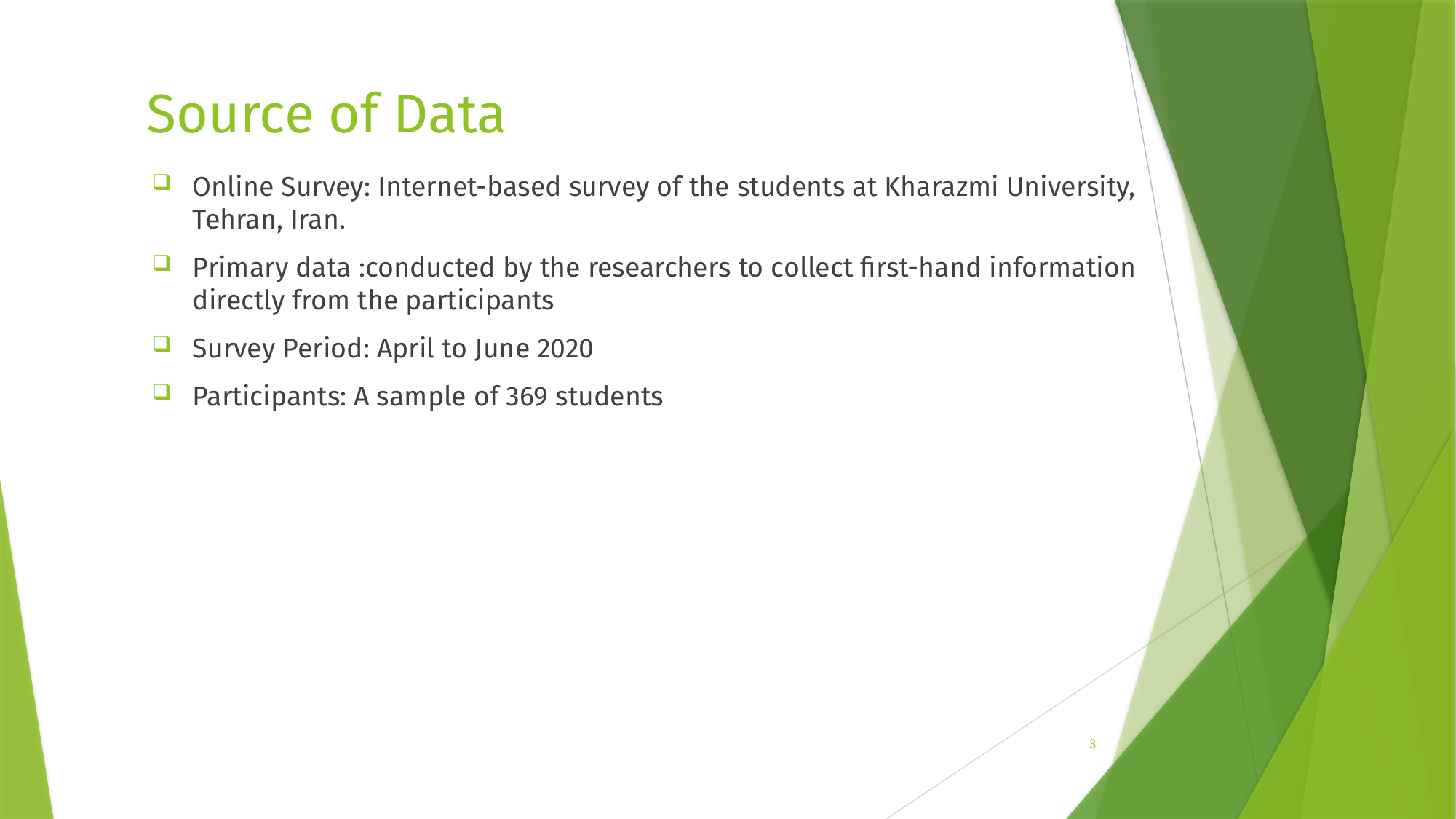

# Source of Data
Online Survey: Internet-based survey of the students at Kharazmi University, Tehran, Iran.
Primary data :conducted by the researchers to collect first-hand information directly from the participants
Survey Period: April to June 2020
Participants: A sample of 369 students
3